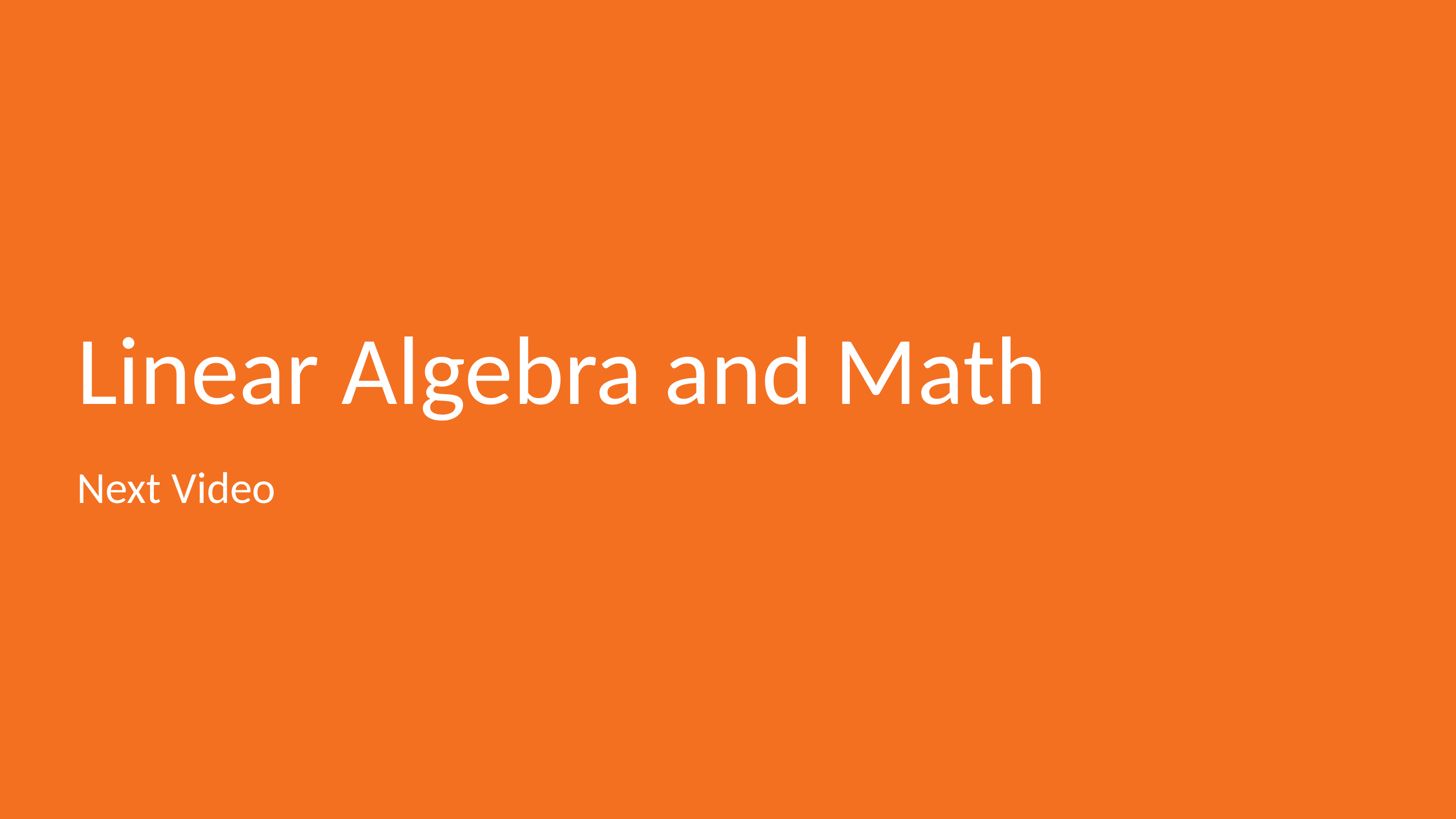

# Linear Algebra and Math
Next Video